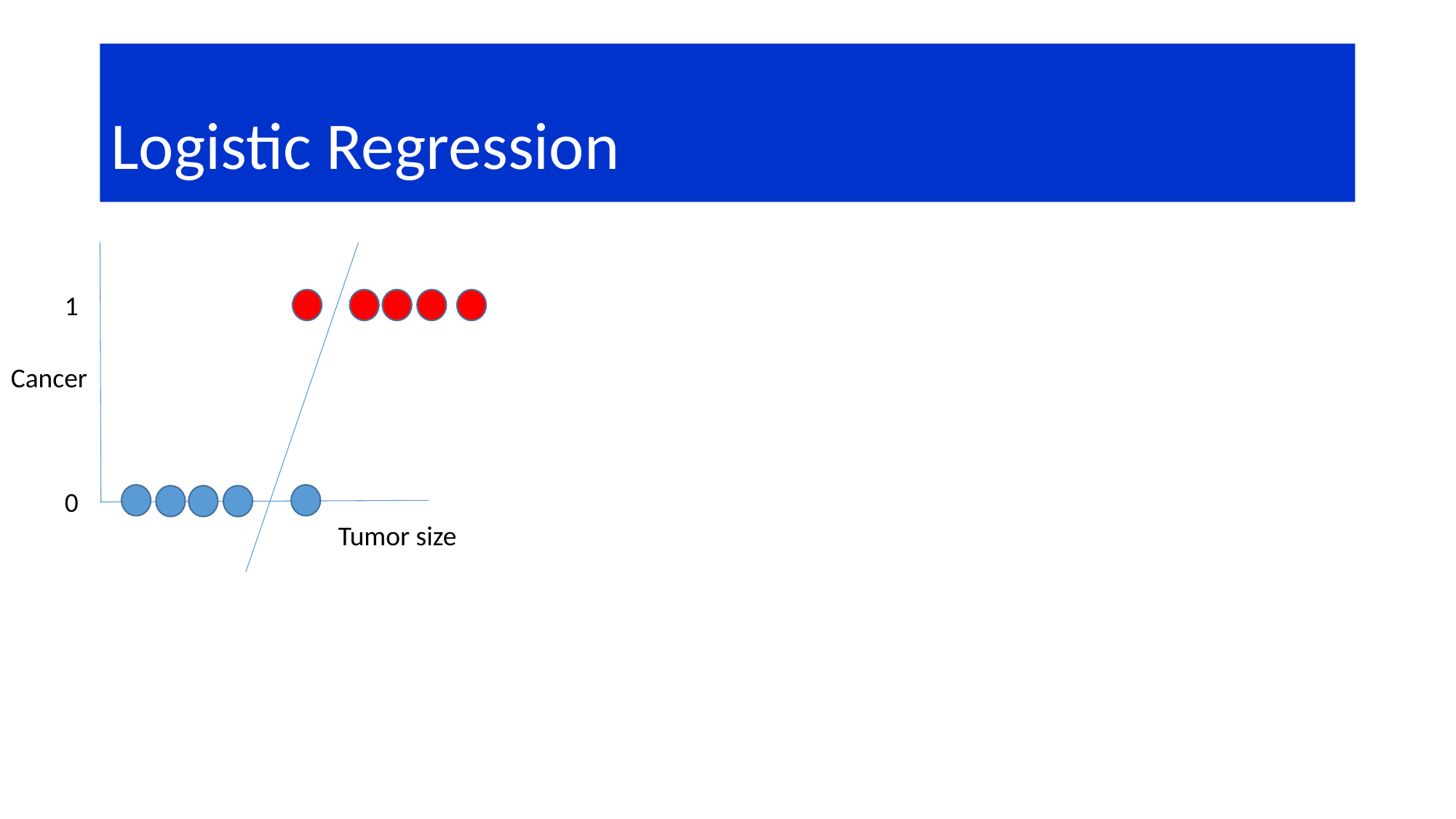

# Logistic Regression
1

Cancer
0

Tumor size